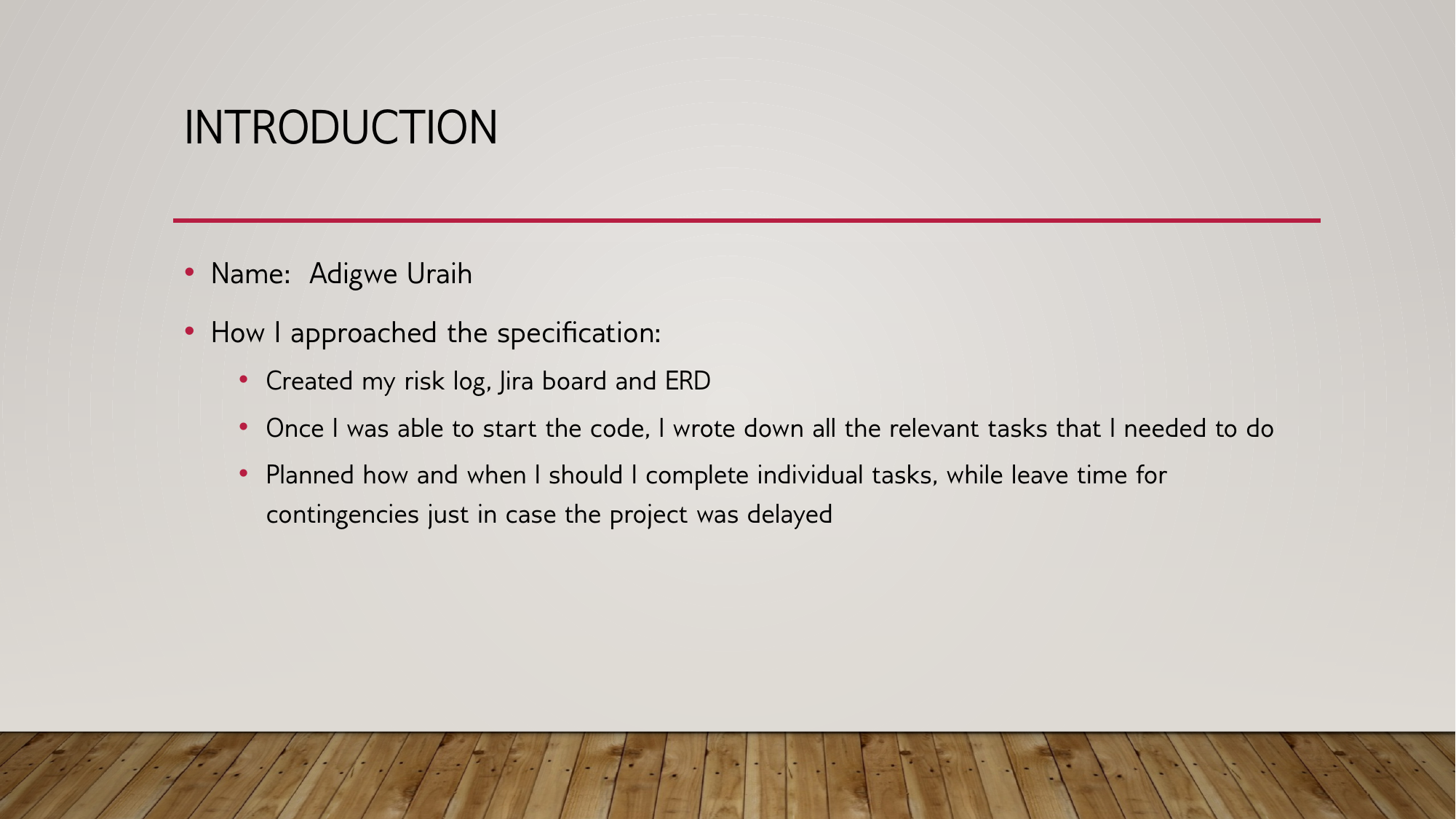

# Introduction
Name:  Adigwe Uraih
How I approached the specification:
Created my risk log, Jira board and ERD
Once I was able to start the code, I wrote down all the relevant tasks that I needed to do
Planned how and when I should I complete individual tasks, while leave time for contingencies just in case the project was delayed